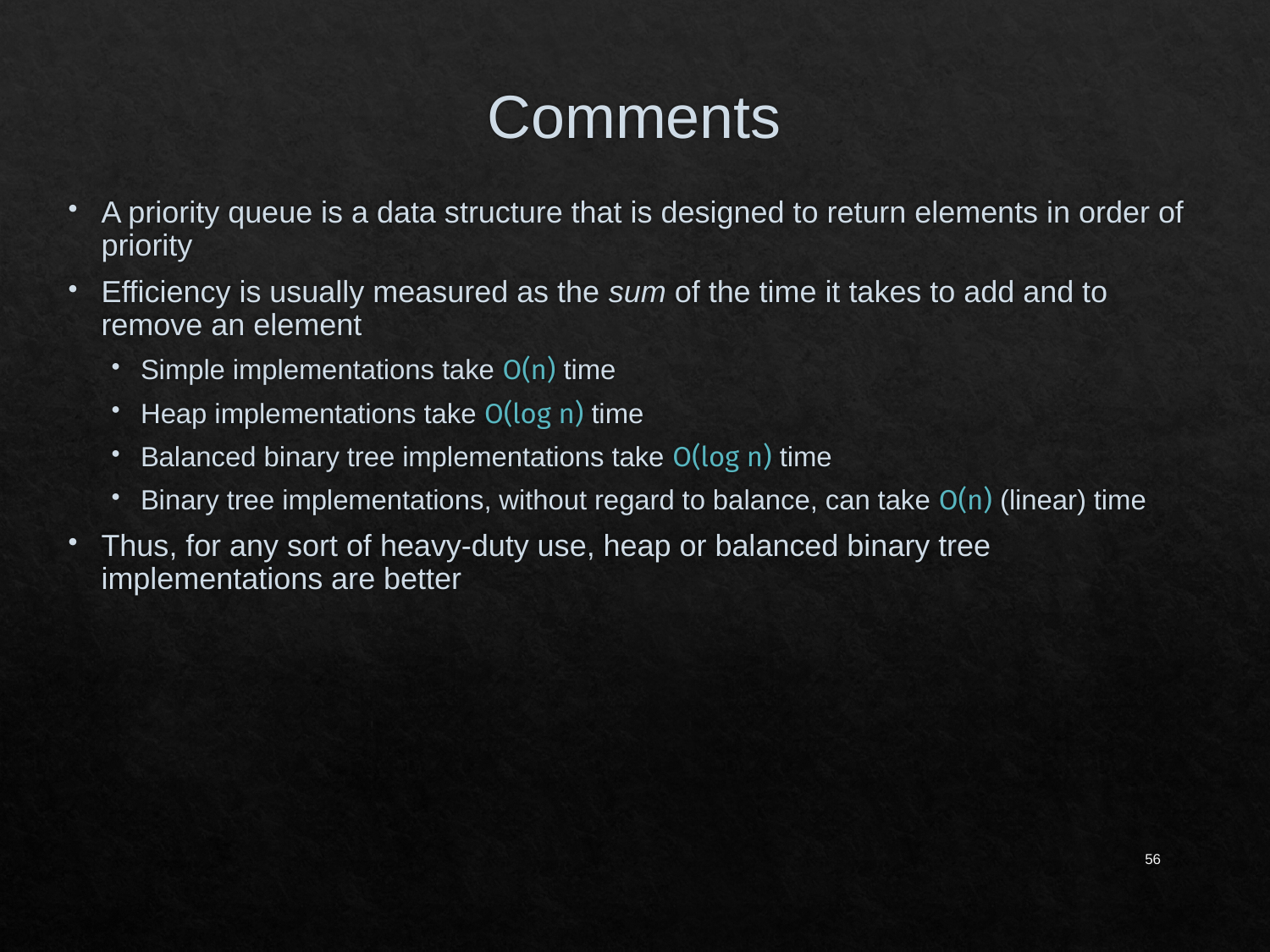

# Comments
A priority queue is a data structure that is designed to return elements in order of priority
Efficiency is usually measured as the sum of the time it takes to add and to remove an element
Simple implementations take O(n) time
Heap implementations take O(log n) time
Balanced binary tree implementations take O(log n) time
Binary tree implementations, without regard to balance, can take O(n) (linear) time
Thus, for any sort of heavy-duty use, heap or balanced binary tree implementations are better

56